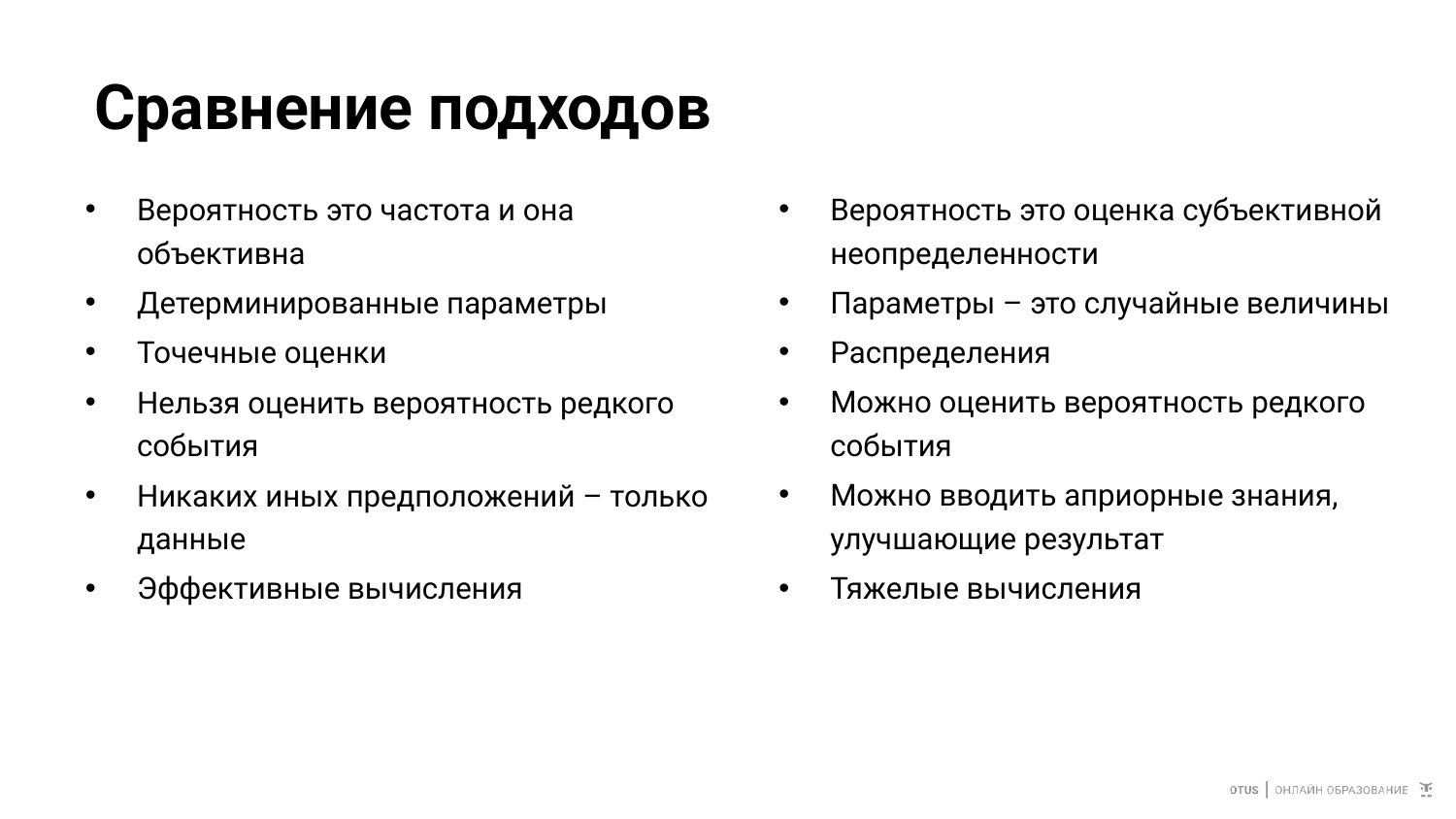

# Сравнение подходов
Вероятность это частота и она объективна
Детерминированные параметры
Точечные оценки
Нельзя оценить вероятность редкого события
Никаких иных предположений – только данные
Эффективные вычисления
Вероятность это оценка субъективной неопределенности
Параметры – это случайные величины
Распределения
Можно оценить вероятность редкого события
Можно вводить априорные знания, улучшающие результат
Тяжелые вычисления